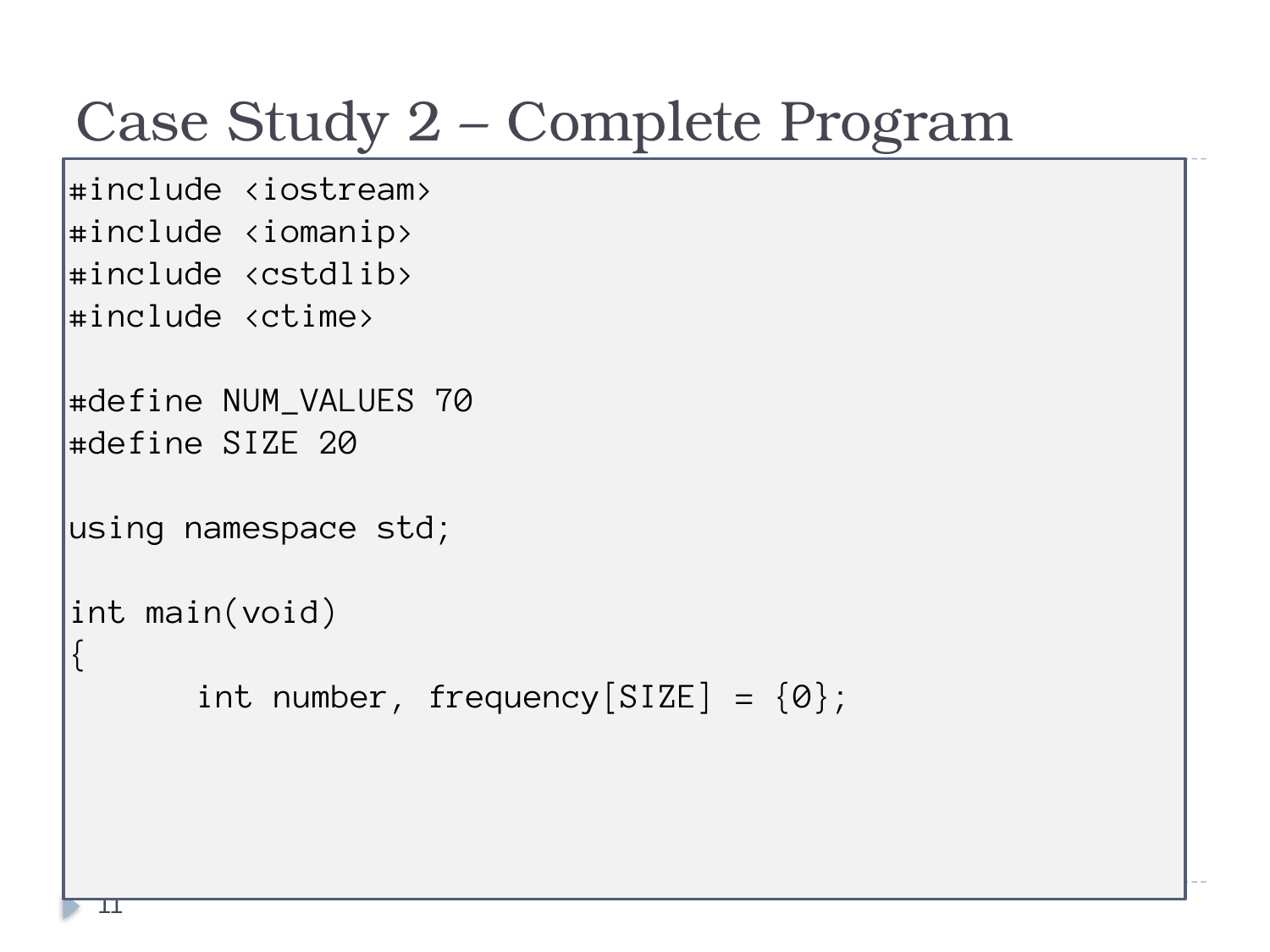

# Case Study 2 – Complete Program
#include <iostream>
#include <iomanip>
#include <cstdlib>
#include <ctime>

#define NUM_VALUES 70
#define SIZE 20

using namespace std;

int main(void)
{
	int number, frequency[SIZE] = {0};

11